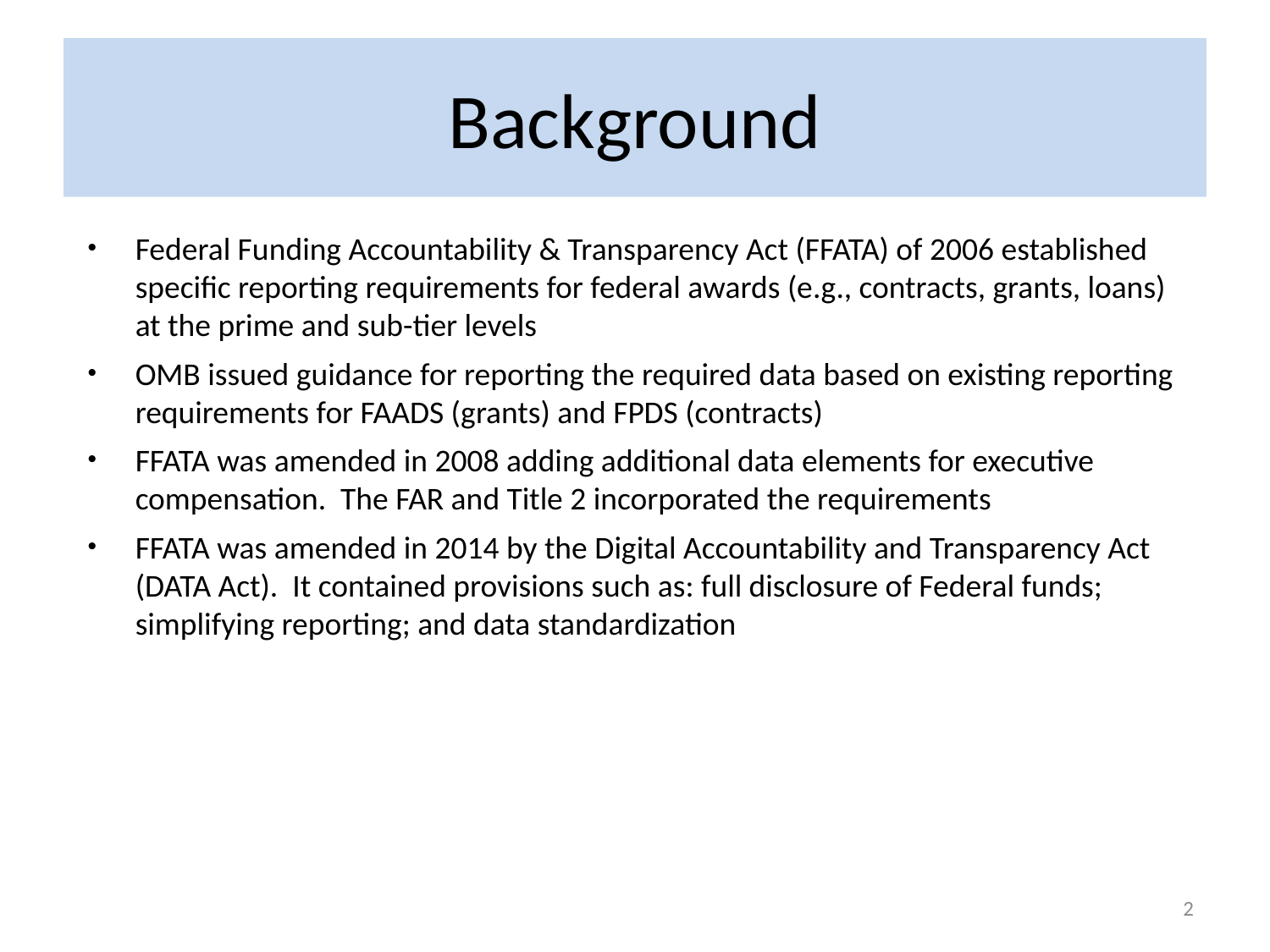

# Background
Federal Funding Accountability & Transparency Act (FFATA) of 2006 established specific reporting requirements for federal awards (e.g., contracts, grants, loans) at the prime and sub-tier levels
OMB issued guidance for reporting the required data based on existing reporting requirements for FAADS (grants) and FPDS (contracts)
FFATA was amended in 2008 adding additional data elements for executive compensation.  The FAR and Title 2 incorporated the requirements
FFATA was amended in 2014 by the Digital Accountability and Transparency Act (DATA Act).  It contained provisions such as: full disclosure of Federal funds; simplifying reporting; and data standardization
2